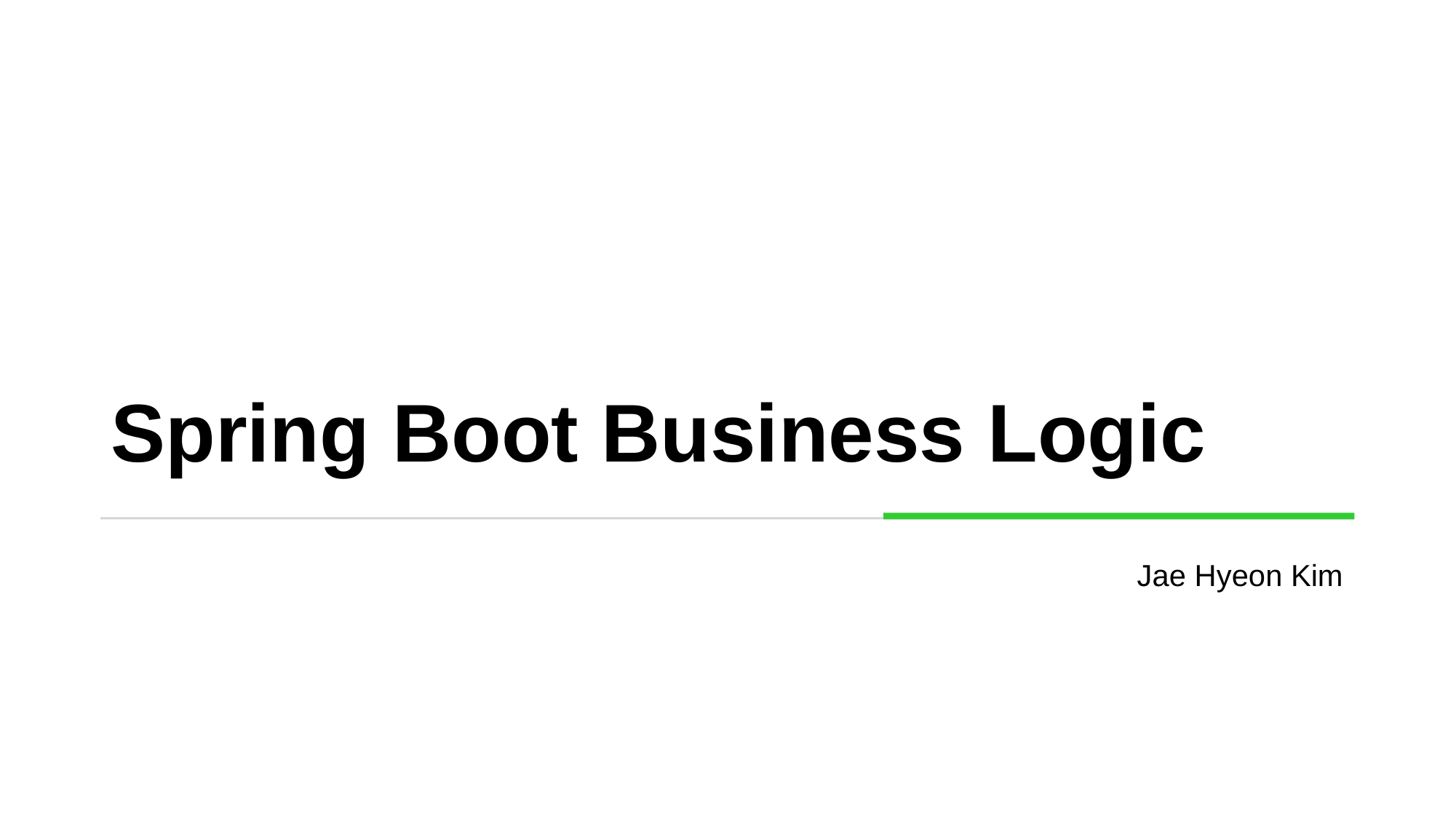

# Spring Boot Business Logic

Jae Hyeon Kim